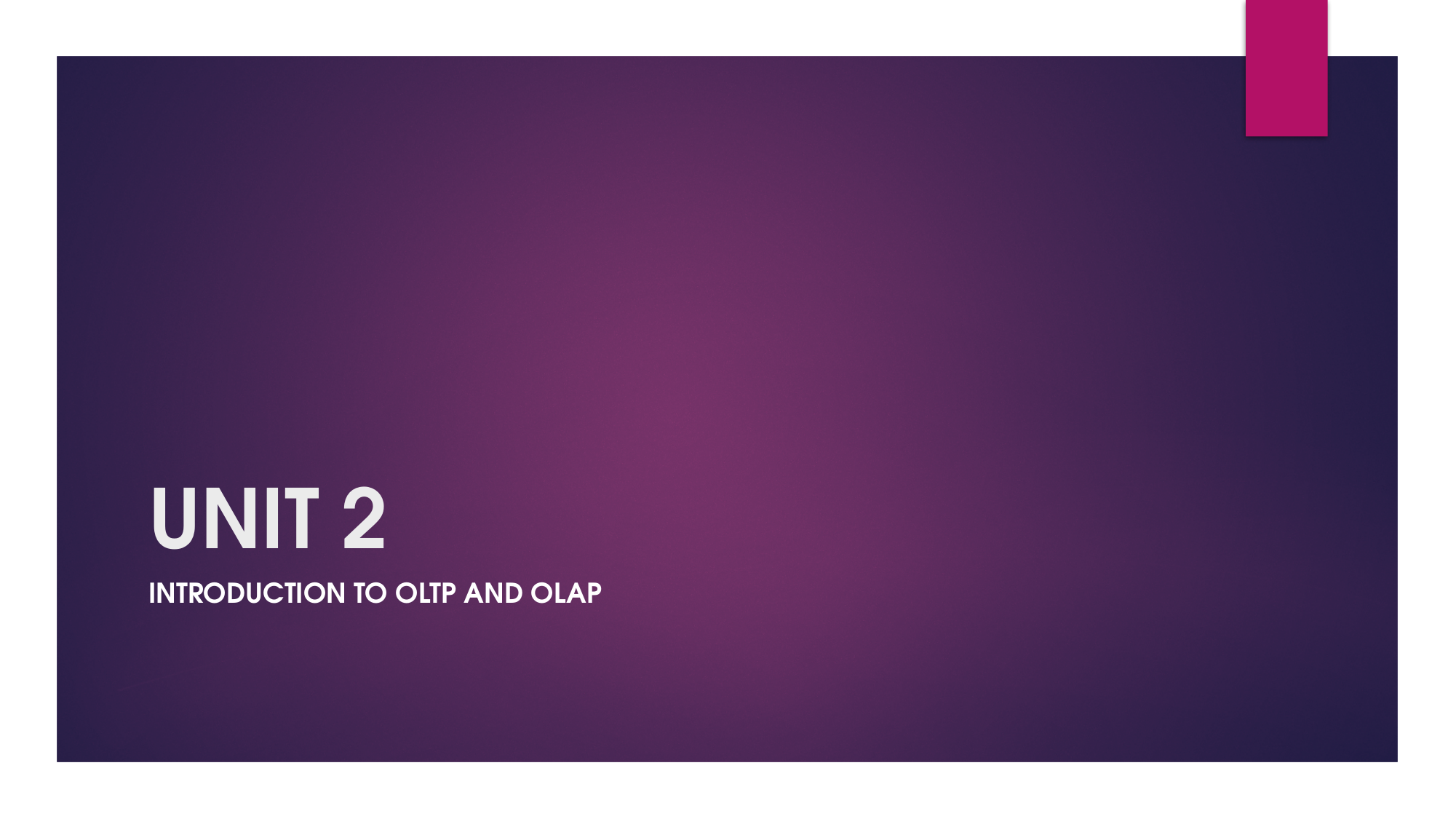

# UNIT 2
Introduction to OLTP and OLAP